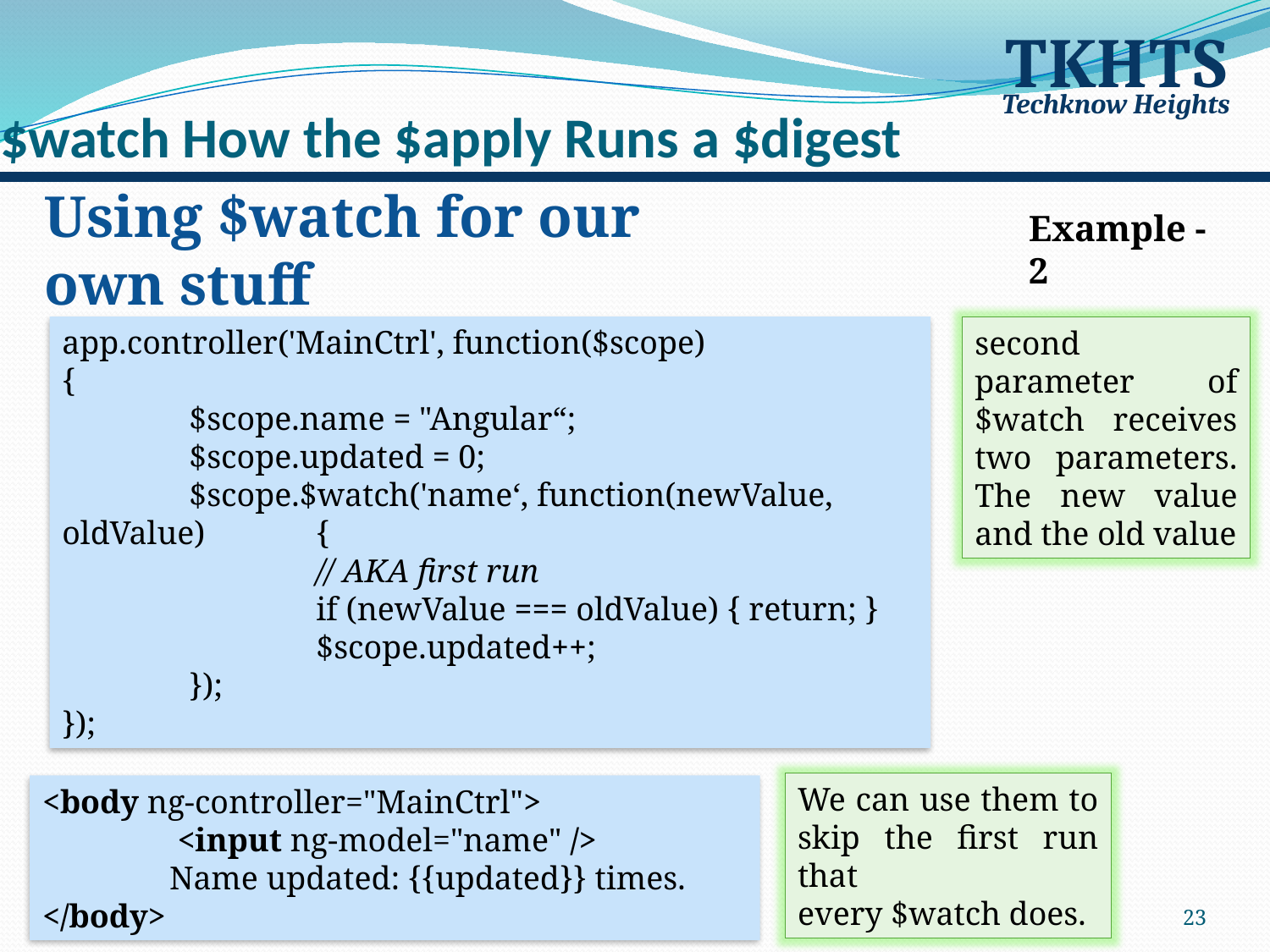

# $watch How the $apply Runs a $digest
TKHTS
Techknow Heights

Using $watch for our own stuff
Example - 2
app.controller('MainCtrl', function($scope)
{
	$scope.name = "Angular“;
	$scope.updated = 0;
	$scope.$watch('name‘, function(newValue, oldValue) 	{
		// AKA first run
		if (newValue === oldValue) { return; }
		$scope.updated++;
	});
});
second parameter of $watch receives two parameters. The new value and the old value
We can use them to skip the first run that every $watch does.
<body ng-controller="MainCtrl">
	 <input ng-model="name" />
	Name updated: {{updated}} times.
</body>
23